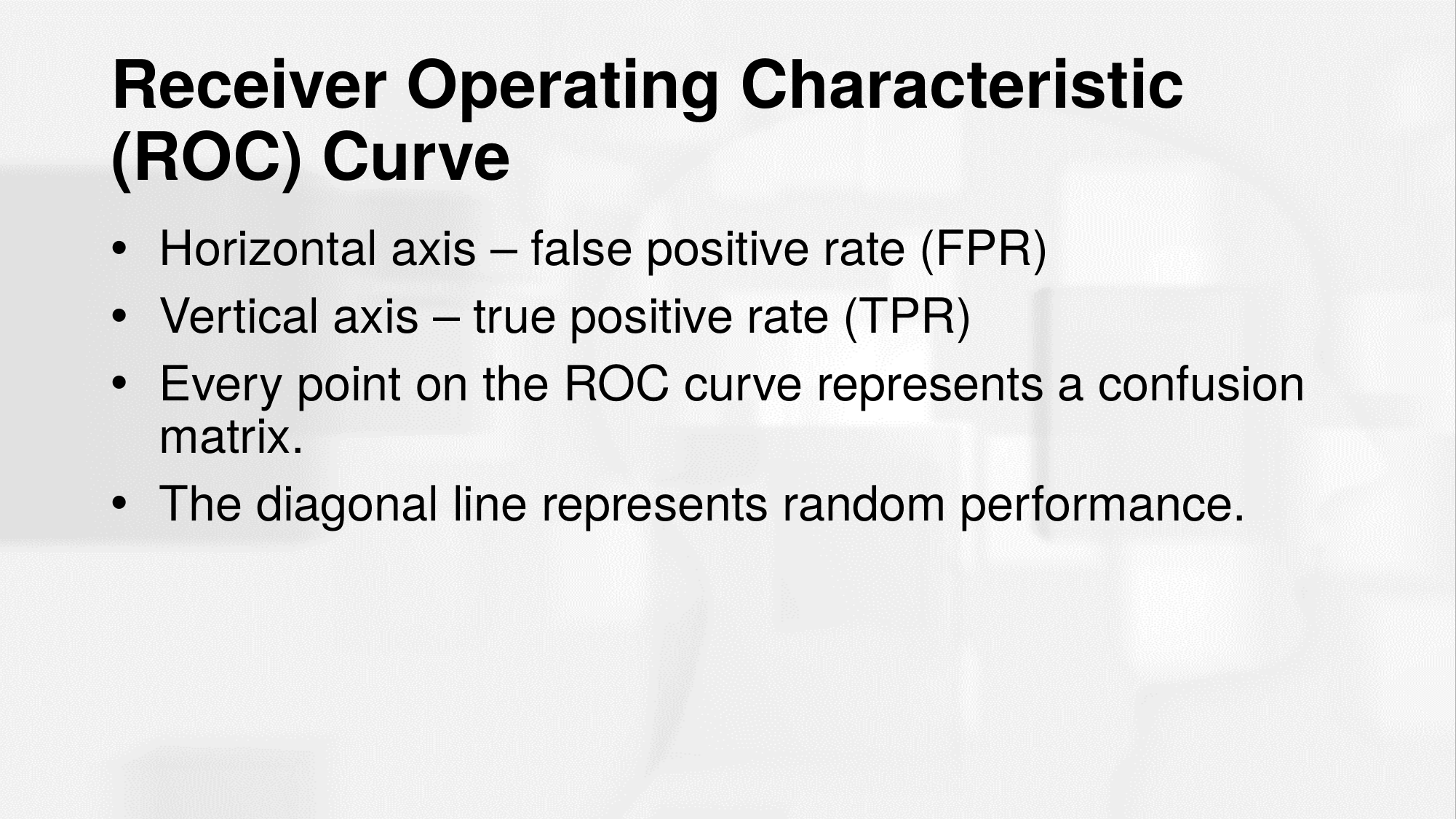

# Receiver Operating Characteristic (ROC) Curve
Horizontal axis – false positive rate (FPR)
Vertical axis – true positive rate (TPR)
Every point on the ROC curve represents a confusion matrix.
The diagonal line represents random performance.